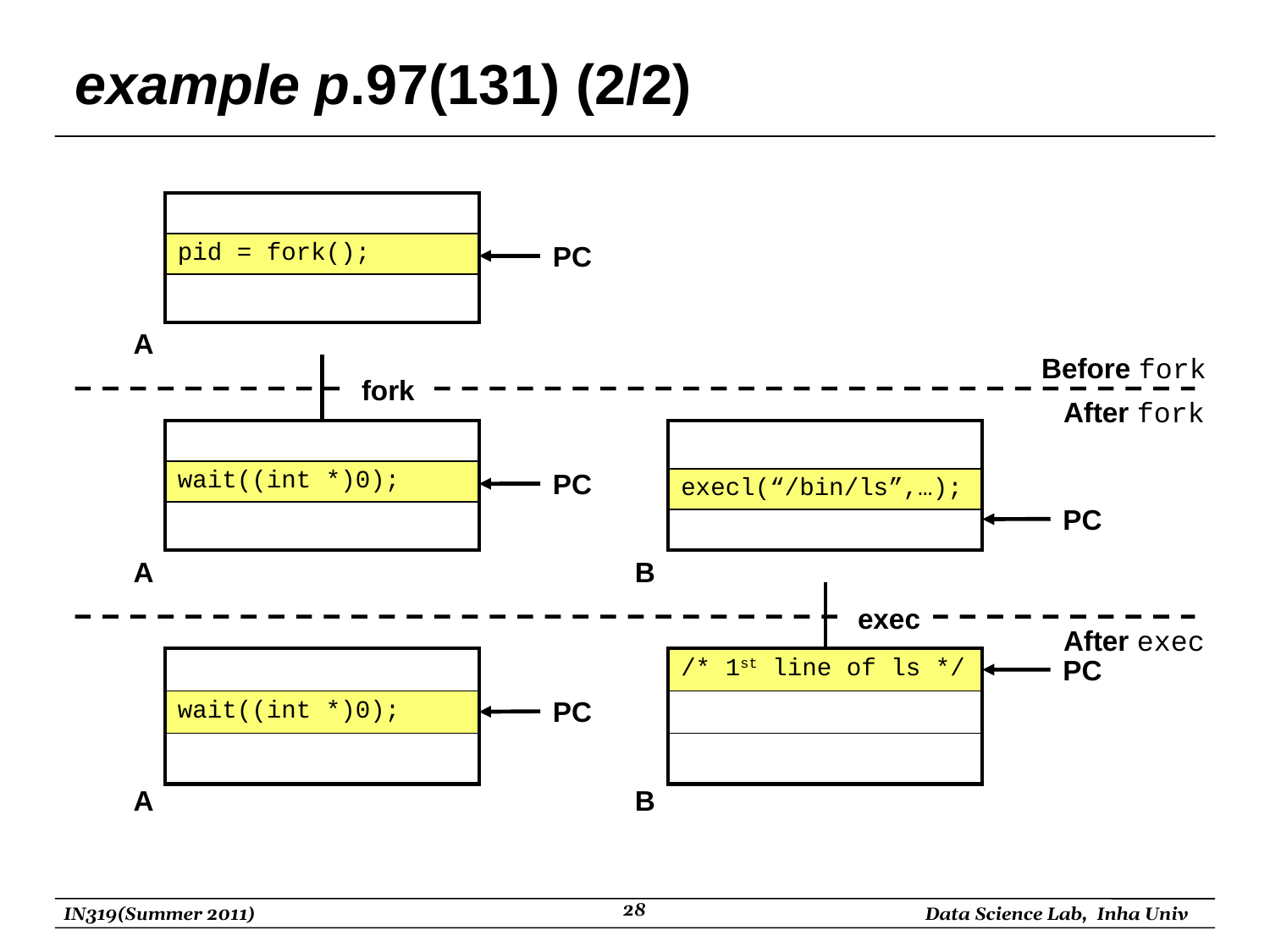

# example p.97(131) (2/2)

|  |
| --- |
| pid = fork(); |
|  |
PC
A
Before fork
fork

After fork
|  |
| --- |
| wait((int \*)0); |
|  |
|  |
| --- |
| execl(“/bin/ls”,…); |
|  |
PC
PC
A
B
exec

After exec
PC
|  |
| --- |
| wait((int \*)0); |
|  |
| /\* 1st line of ls \*/ |
| --- |
|  |
|  |
PC
A
B
28